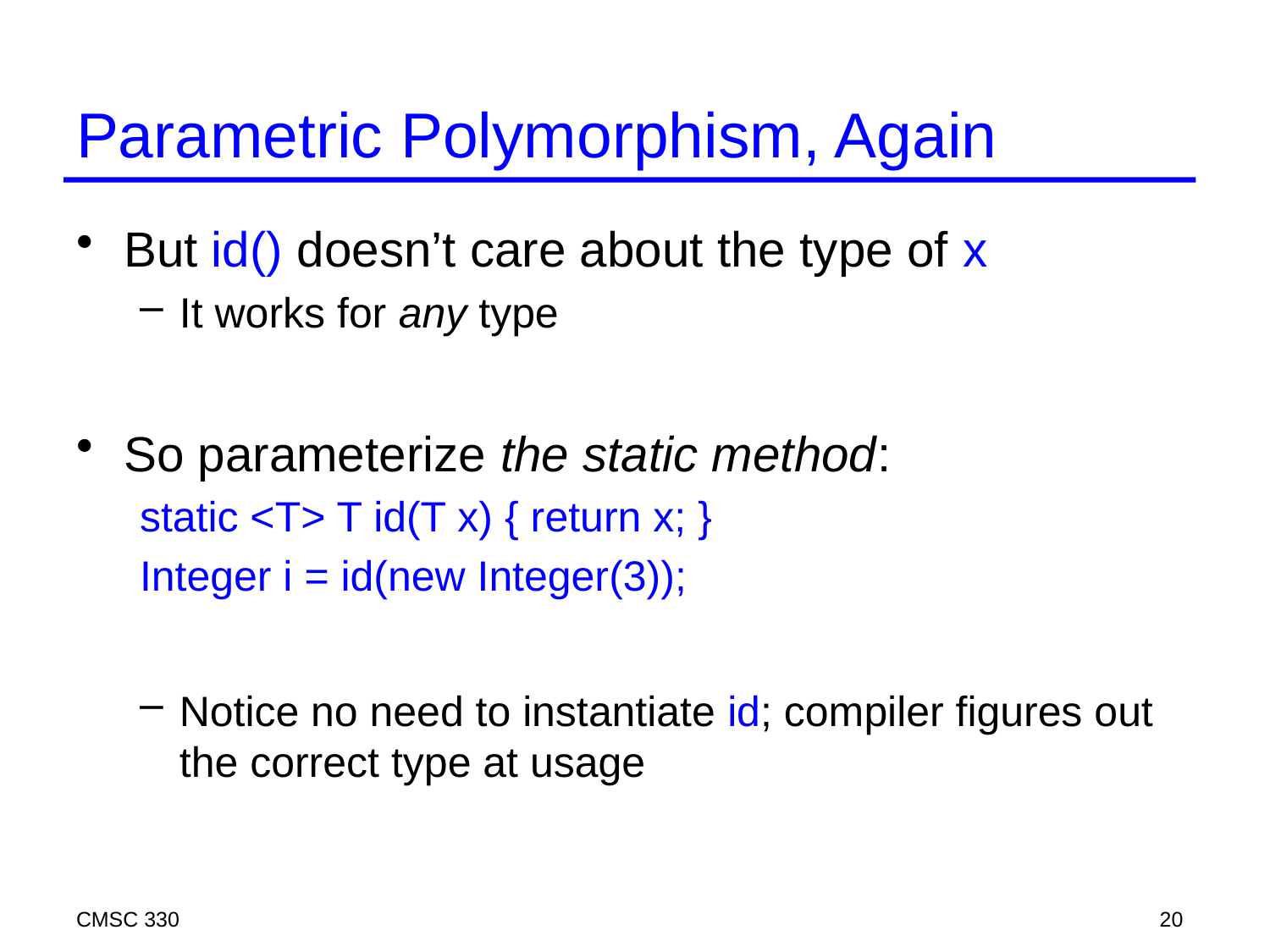

# Parametric Polymorphism, Again
But id() doesn’t care about the type of x
It works for any type

So parameterize the static method:
static <T> T id(T x) { return x; }
Integer i = id(new Integer(3));

Notice no need to instantiate id; compiler figures out the correct type at usage
CMSC 330
20